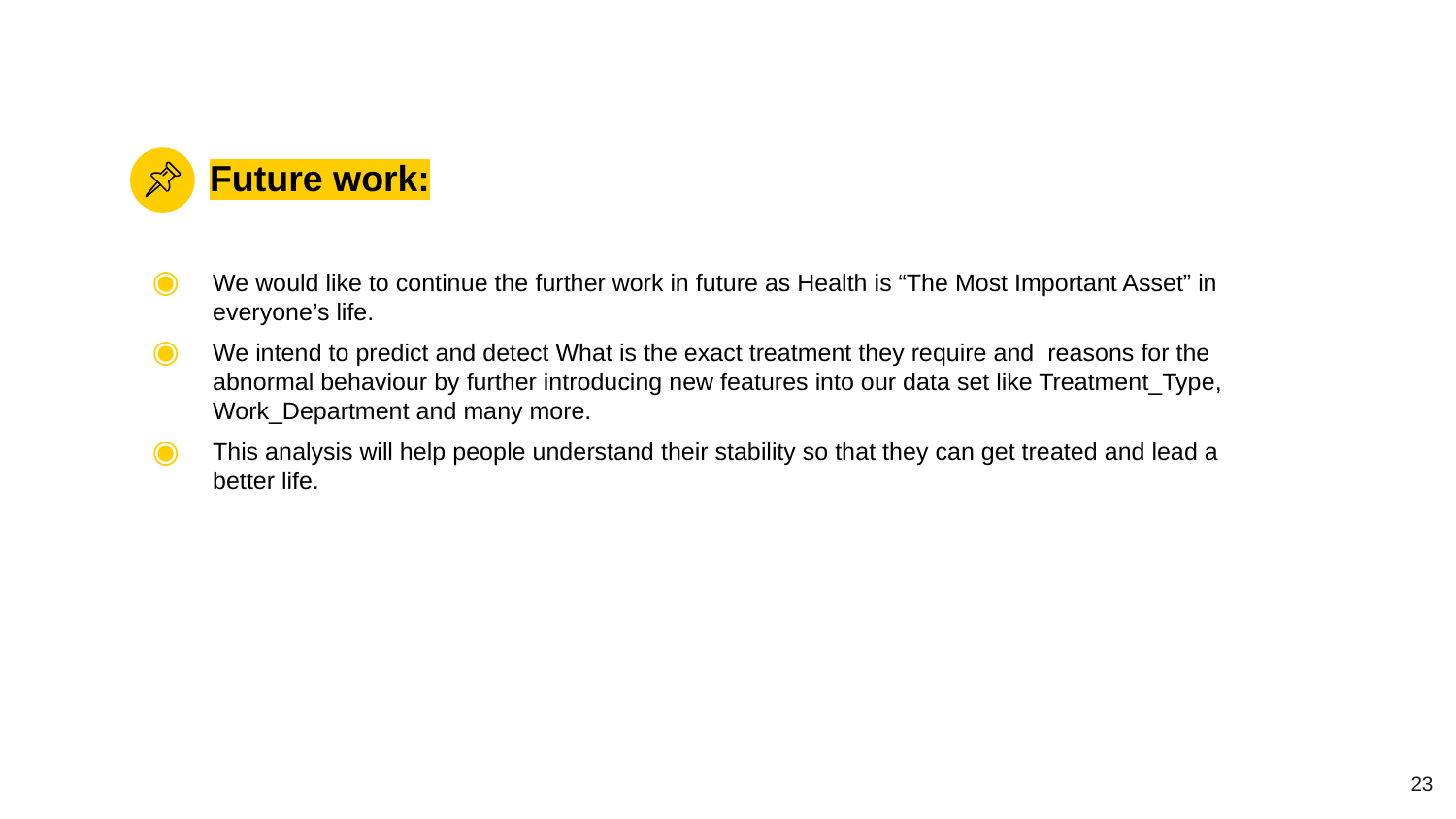

# Future work:

We would like to continue the further work in future as Health is “The Most Important Asset” in everyone’s life.
We intend to predict and detect What is the exact treatment they require and  reasons for the abnormal behaviour by further introducing new features into our data set like Treatment_Type, Work_Department and many more.
This analysis will help people understand their stability so that they can get treated and lead a better life.

23